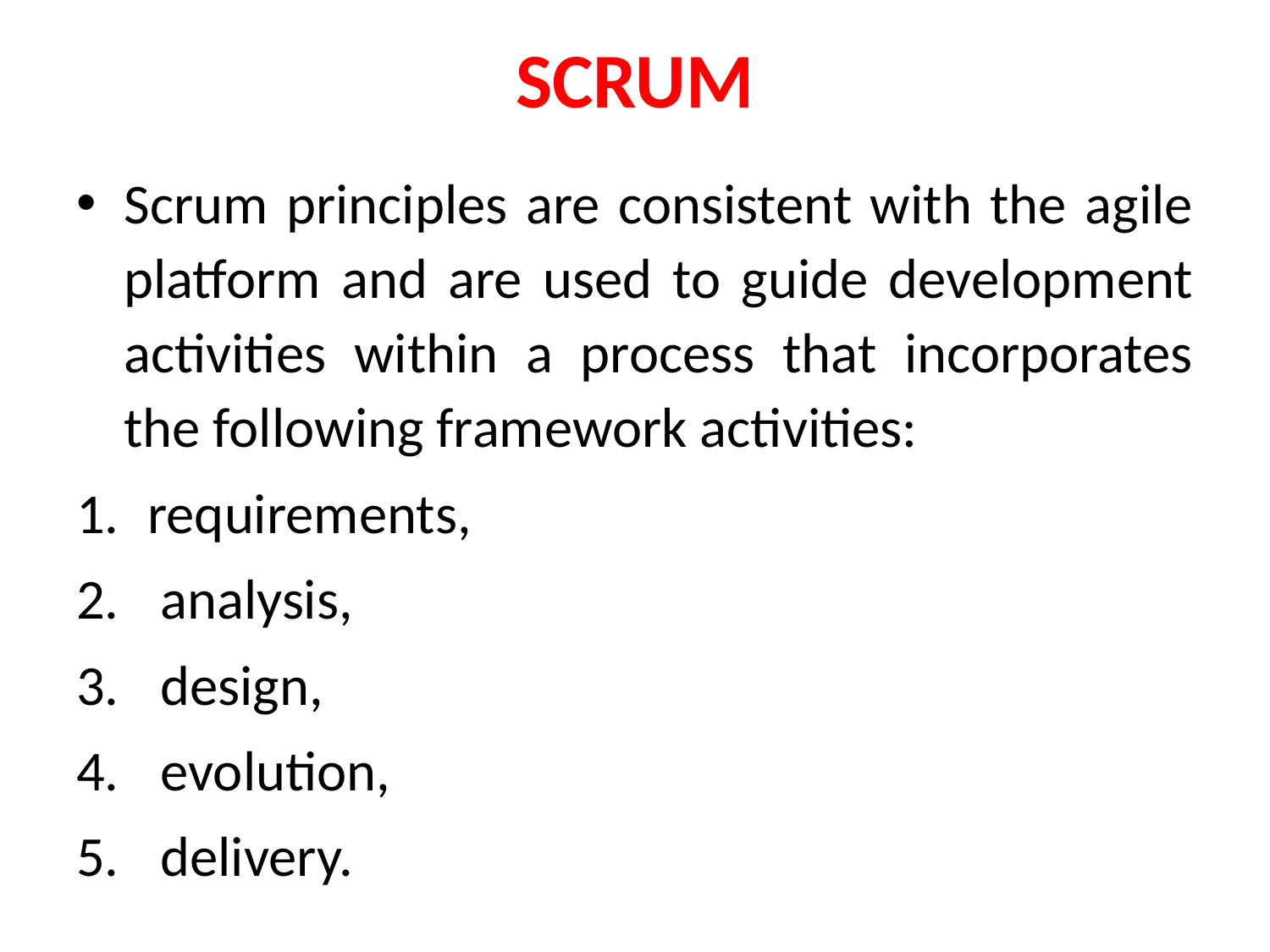

# SCRUM
Scrum principles are consistent with the agile platform and are used to guide development activities within a process that incorporates the following framework activities:
requirements,
 analysis,
 design,
 evolution,
 delivery.